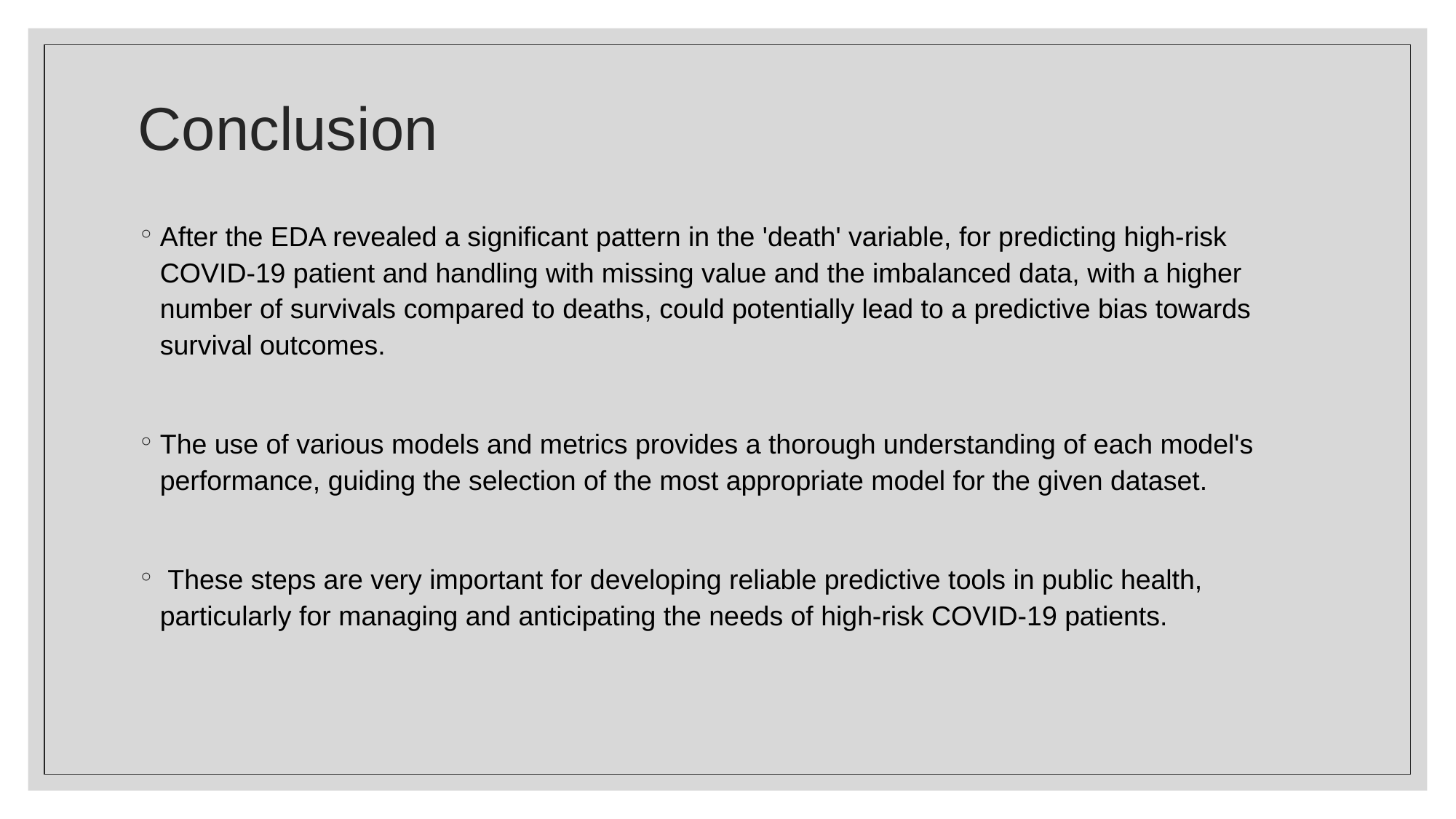

# Conclusion
After the EDA revealed a significant pattern in the 'death' variable, for predicting high-risk COVID-19 patient and handling with missing value and the imbalanced data, with a higher number of survivals compared to deaths, could potentially lead to a predictive bias towards survival outcomes.

The use of various models and metrics provides a thorough understanding of each model's performance, guiding the selection of the most appropriate model for the given dataset.

 These steps are very important for developing reliable predictive tools in public health, particularly for managing and anticipating the needs of high-risk COVID-19 patients.